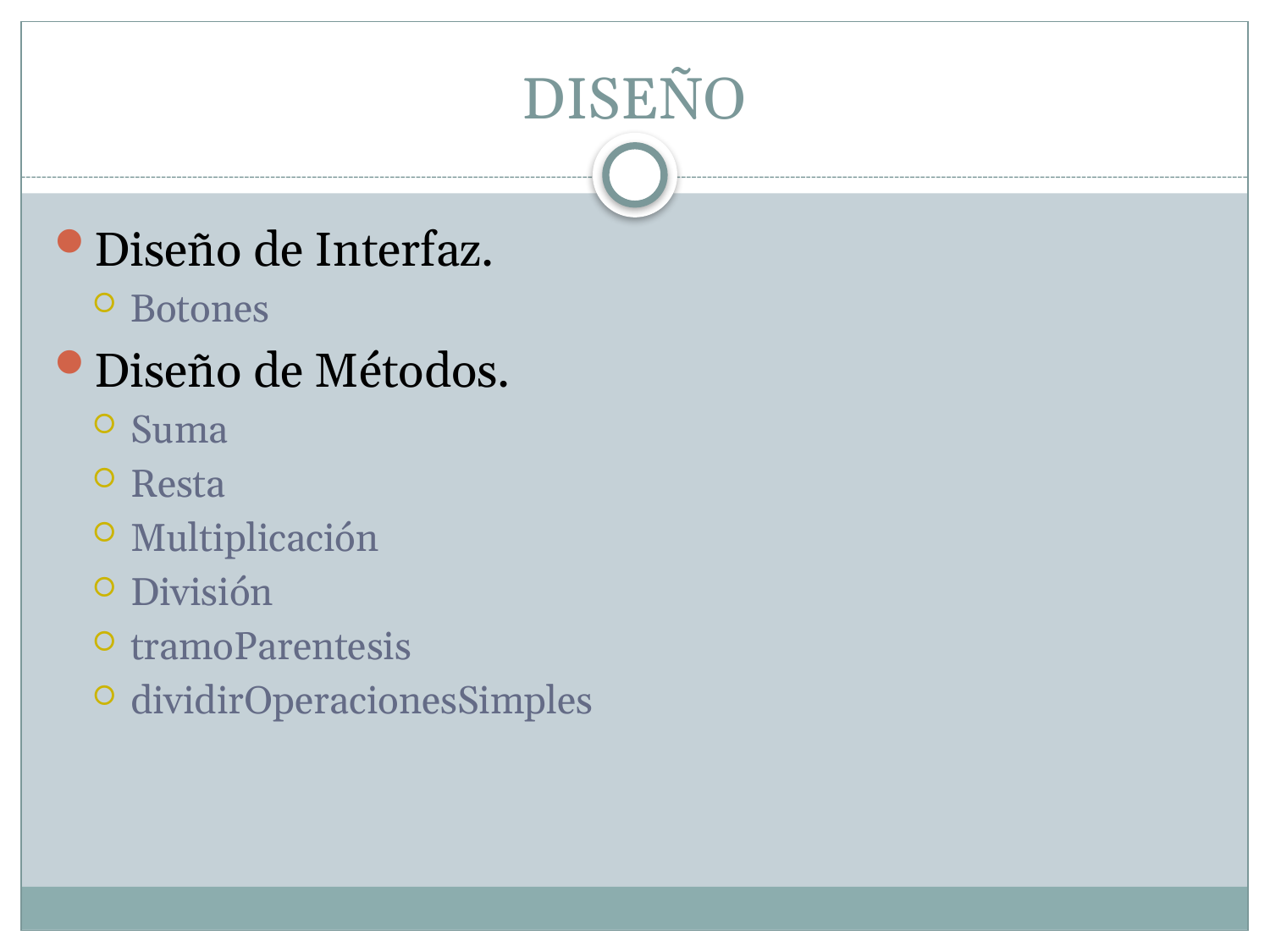

# DISEÑO
Diseño de Interfaz.
Botones
Diseño de Métodos.
Suma
Resta
Multiplicación
División
tramoParentesis
dividirOperacionesSimples